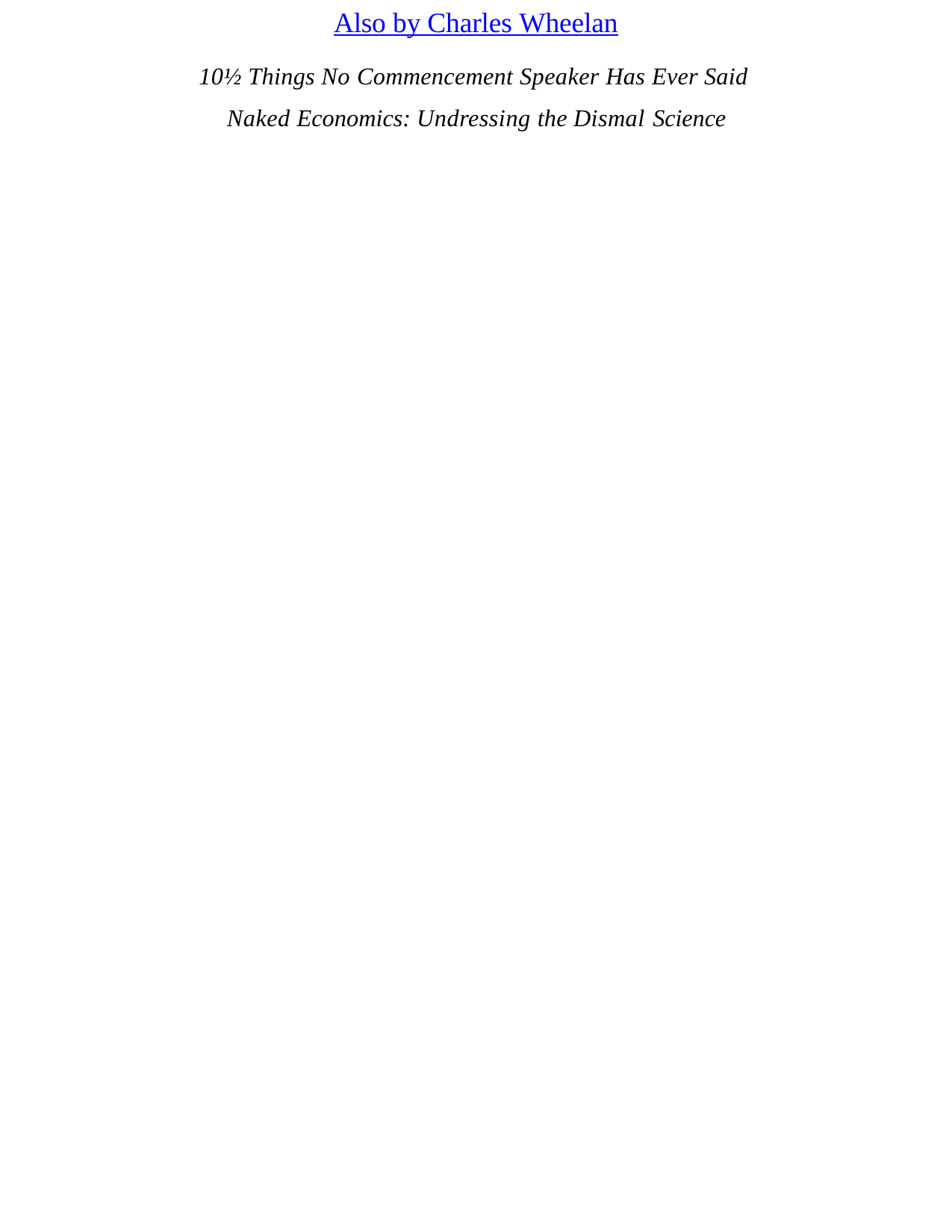

Also by Charles Wheelan
10½ Things No Commencement Speaker Has Ever Said  Naked Economics: Undressing the Dismal Science